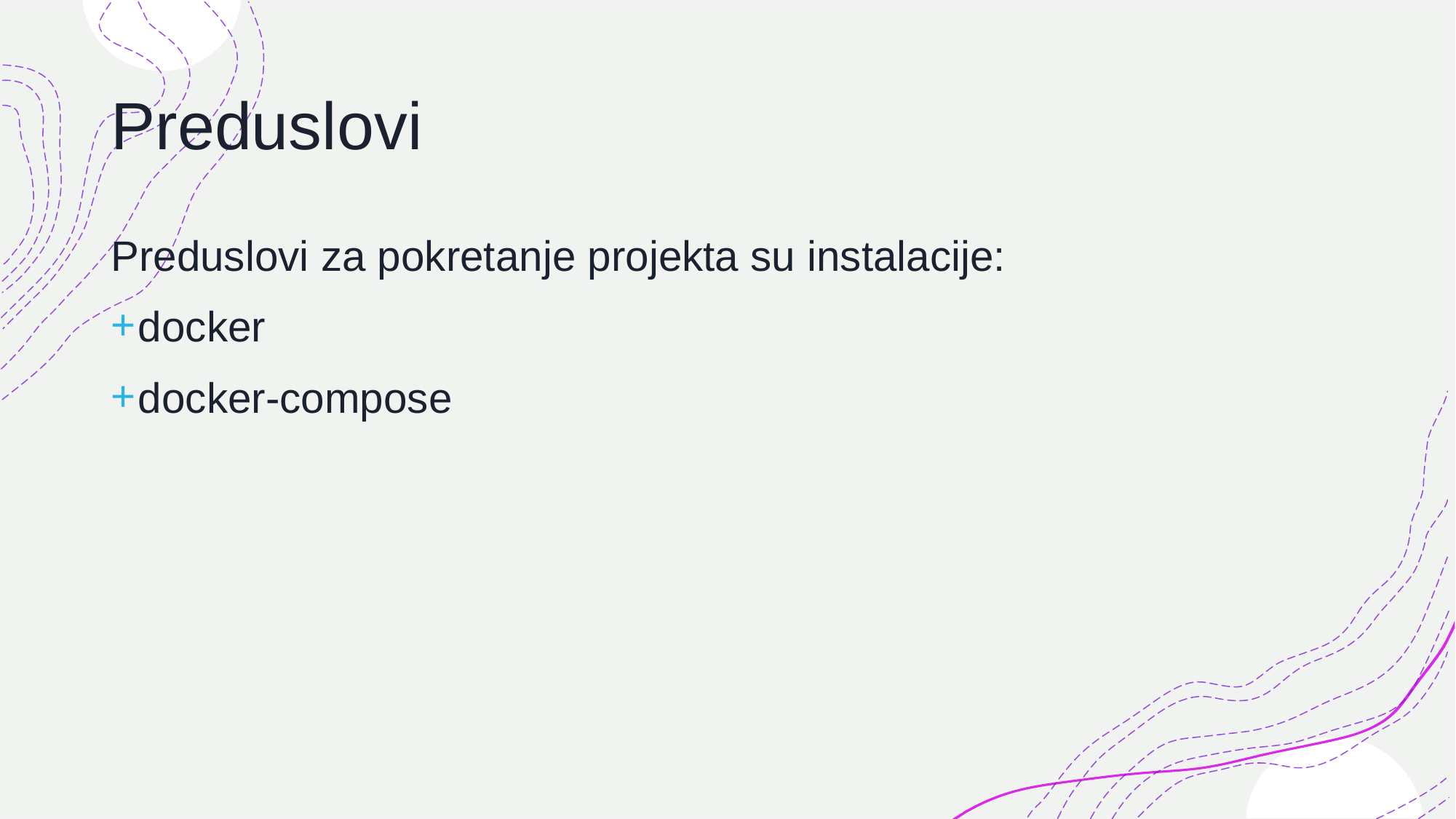

# Preduslovi
Preduslovi za pokretanje projekta su instalacije:
docker
docker-compose